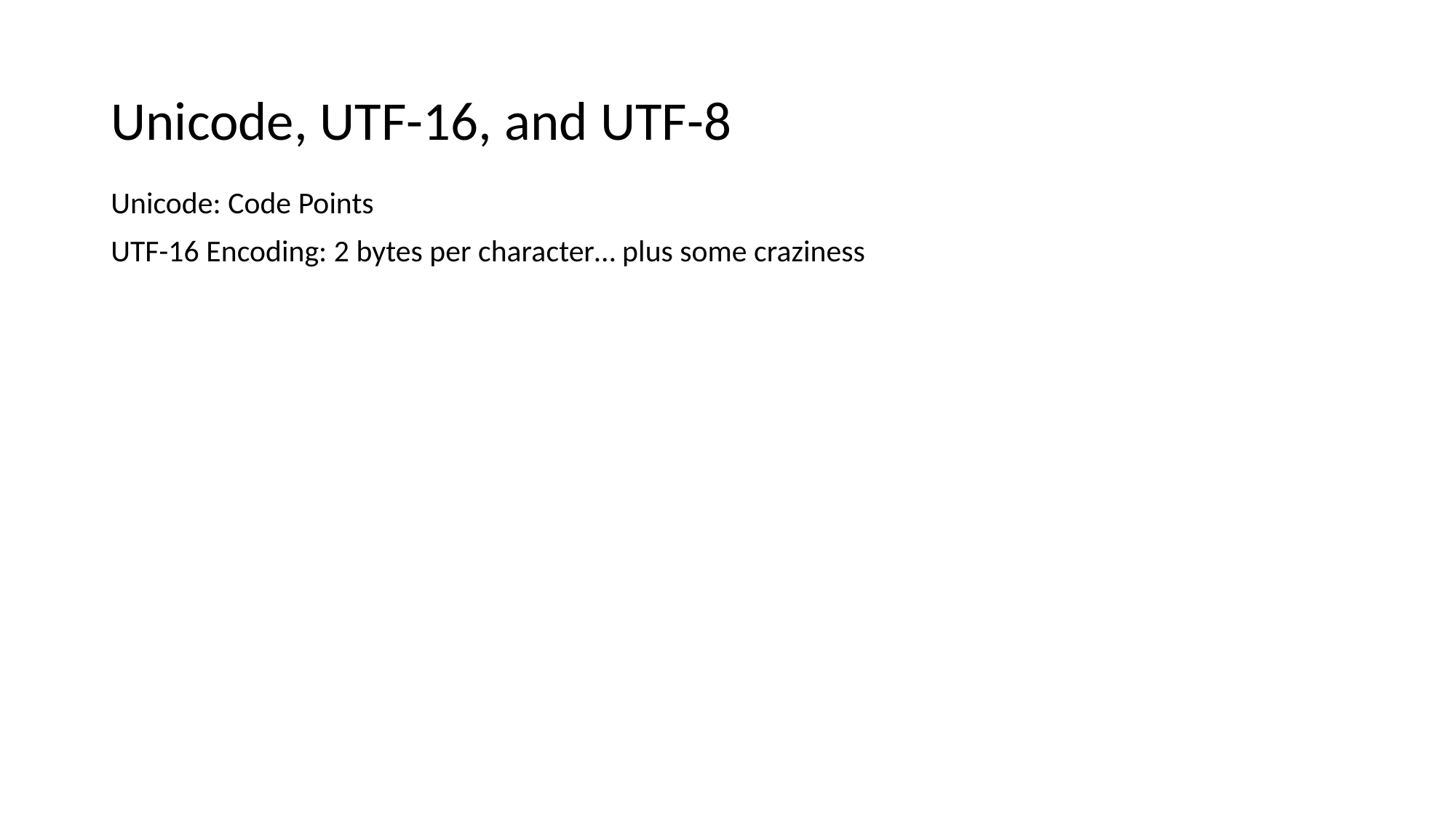

# Unicode, UTF-16, and UTF-8
Unicode: Code Points
UTF-16 Encoding: 2 bytes per character… plus some craziness